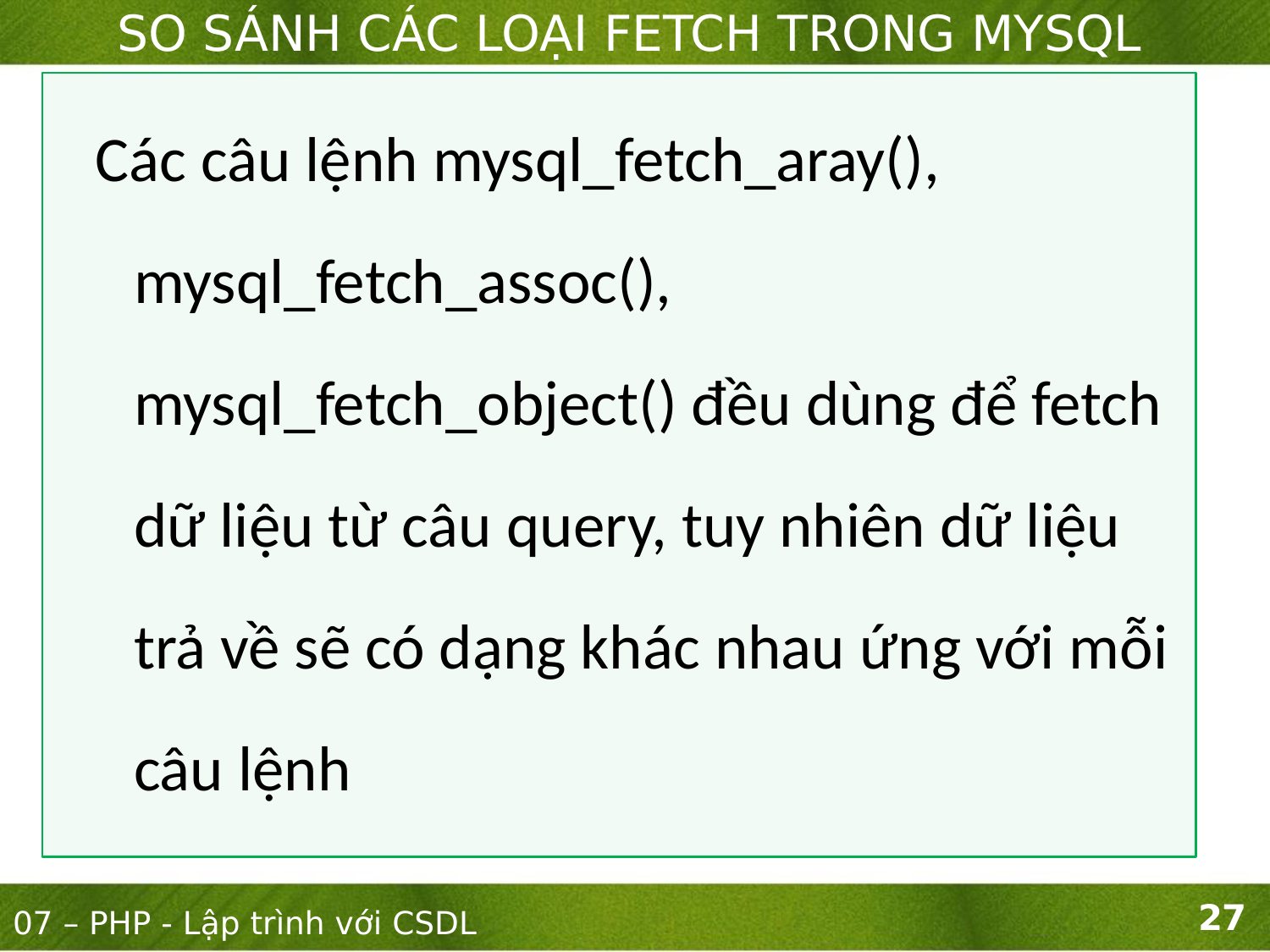

SO SÁNH CÁC LOẠI FETCH TRONG MYSQL
Các câu lệnh mysql_fetch_aray(), mysql_fetch_assoc(),  mysql_fetch_object() đều dùng để fetch dữ liệu từ câu query, tuy nhiên dữ liệu trả về sẽ có dạng khác nhau ứng với mỗi câu lệnh